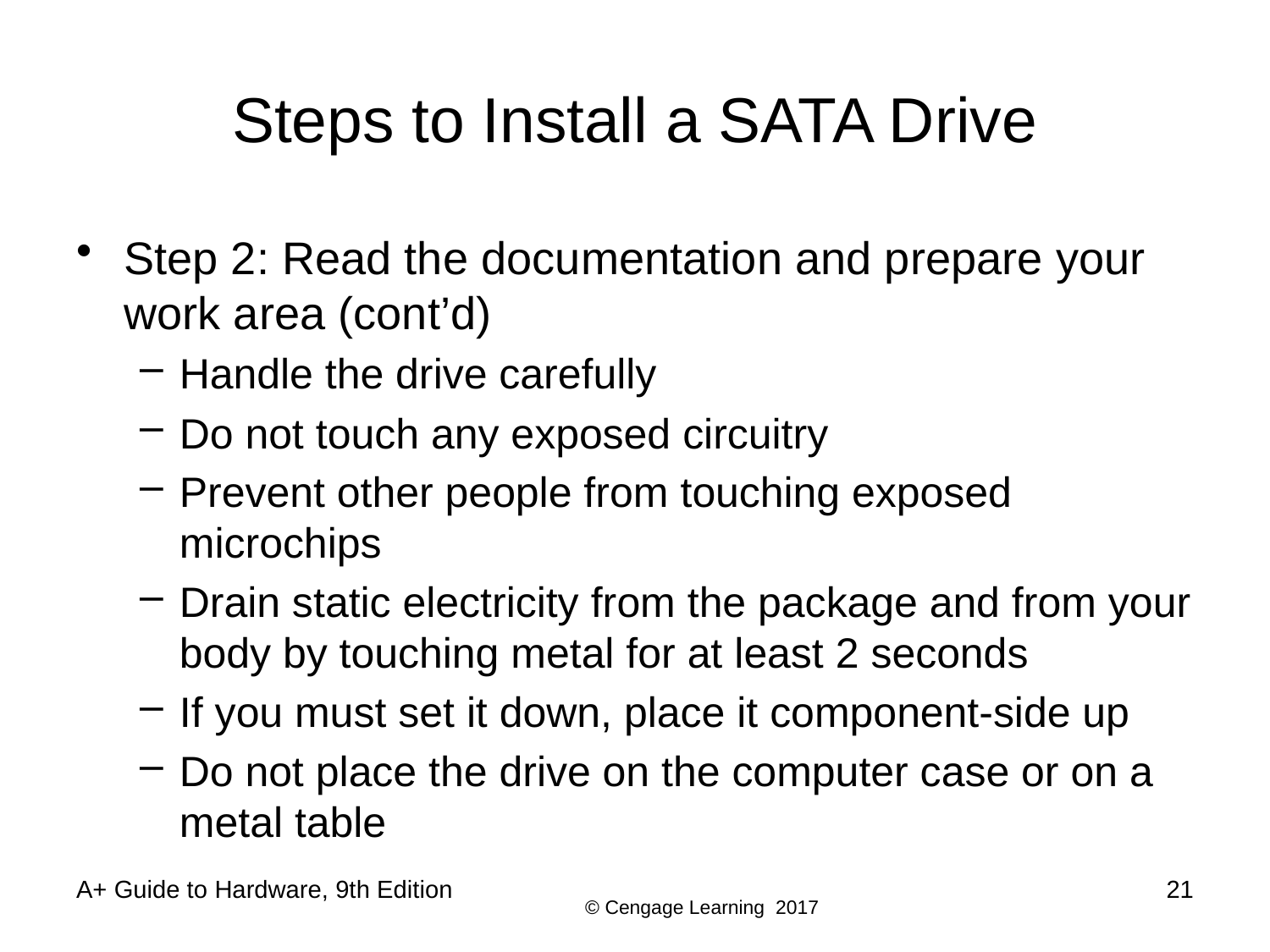

# Steps to Install a SATA Drive
Step 2: Read the documentation and prepare your work area (cont’d)
Handle the drive carefully
Do not touch any exposed circuitry
Prevent other people from touching exposed microchips
Drain static electricity from the package and from your body by touching metal for at least 2 seconds
If you must set it down, place it component-side up
Do not place the drive on the computer case or on a metal table

A+ Guide to Hardware, 9th Edition
21